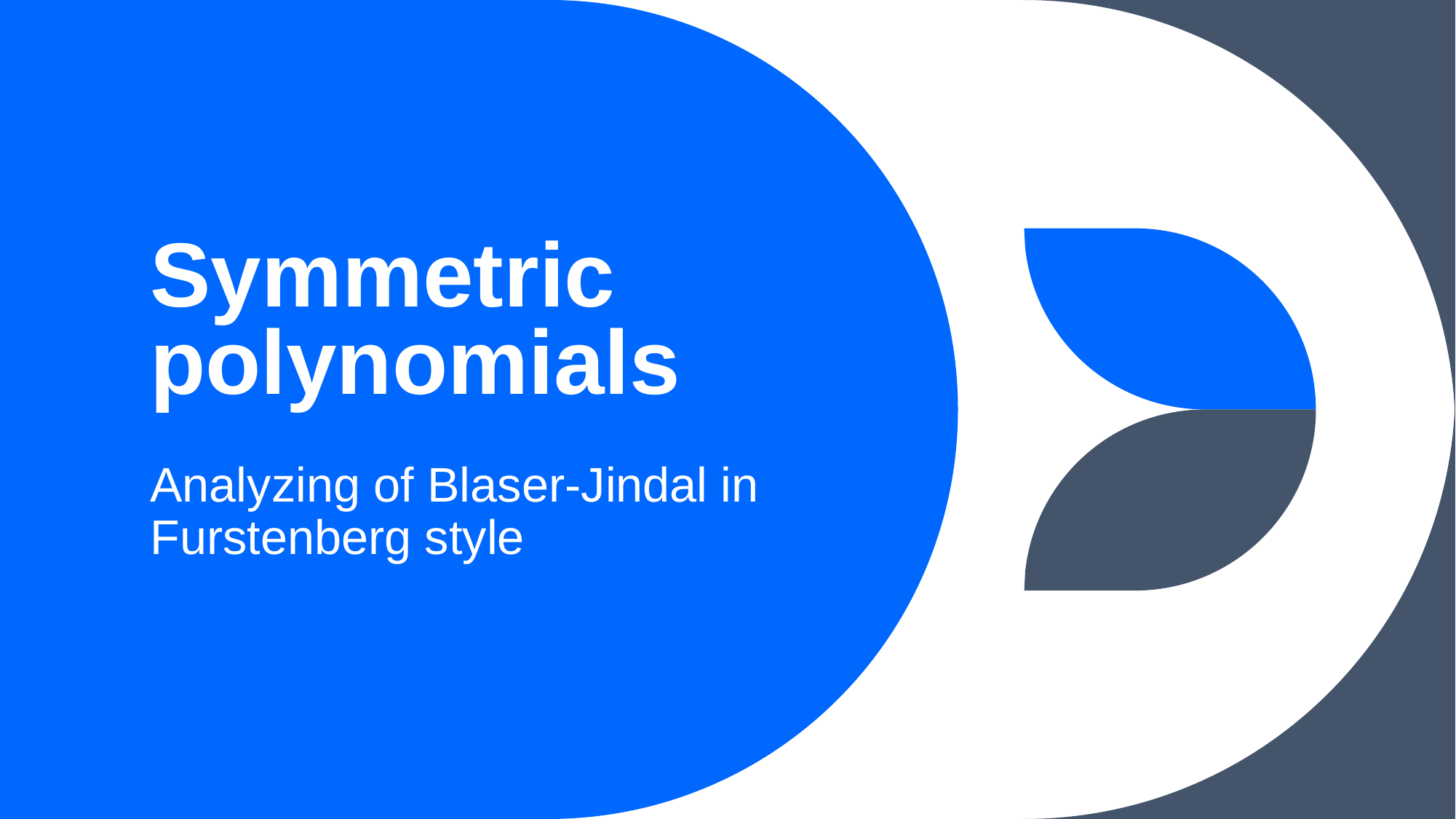

# Symmetric polynomials
Analyzing of Blaser-Jindal in Furstenberg style